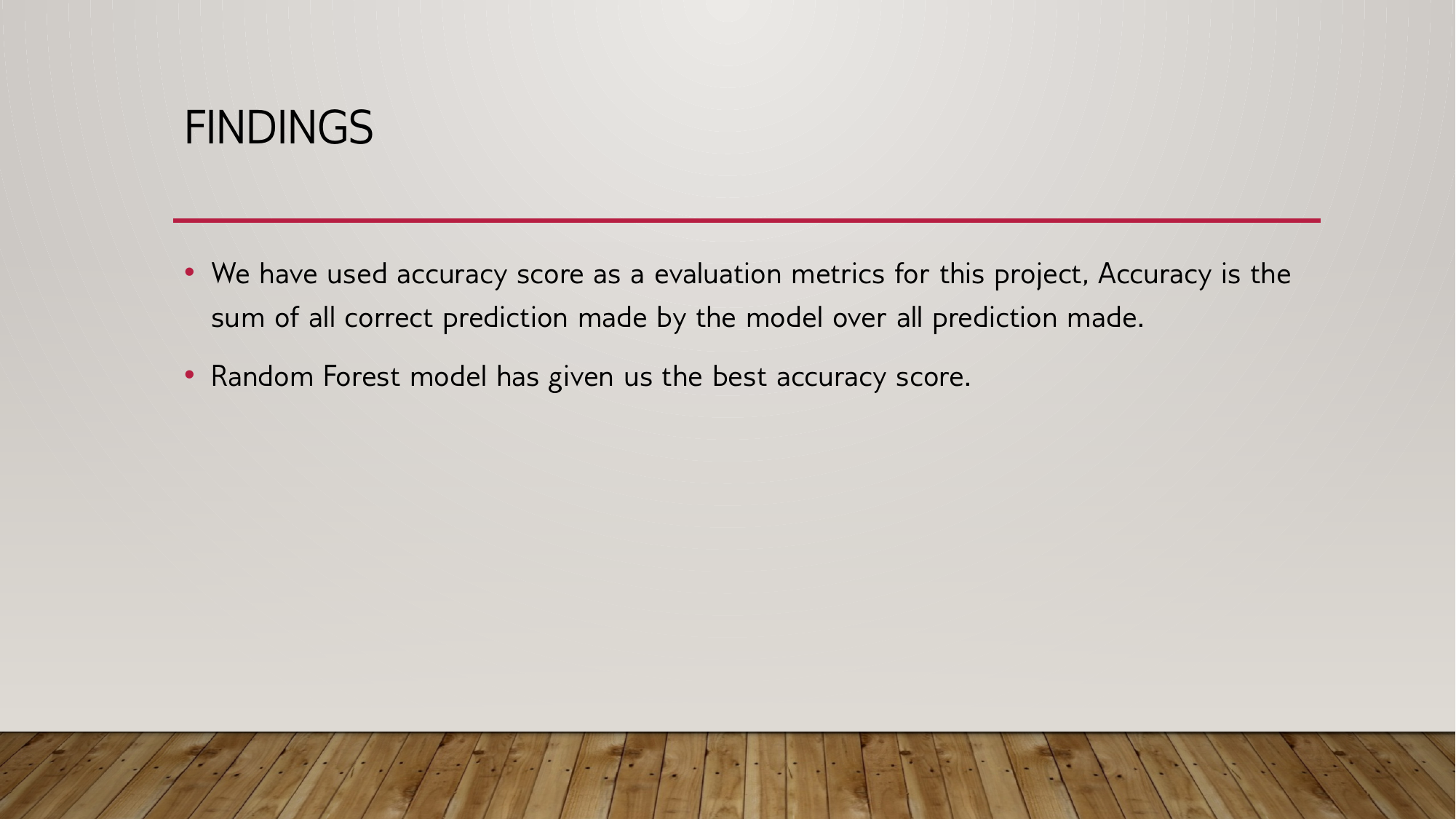

# Findings
We have used accuracy score as a evaluation metrics for this project, Accuracy is the sum of all correct prediction made by the model over all prediction made.
Random Forest model has given us the best accuracy score.